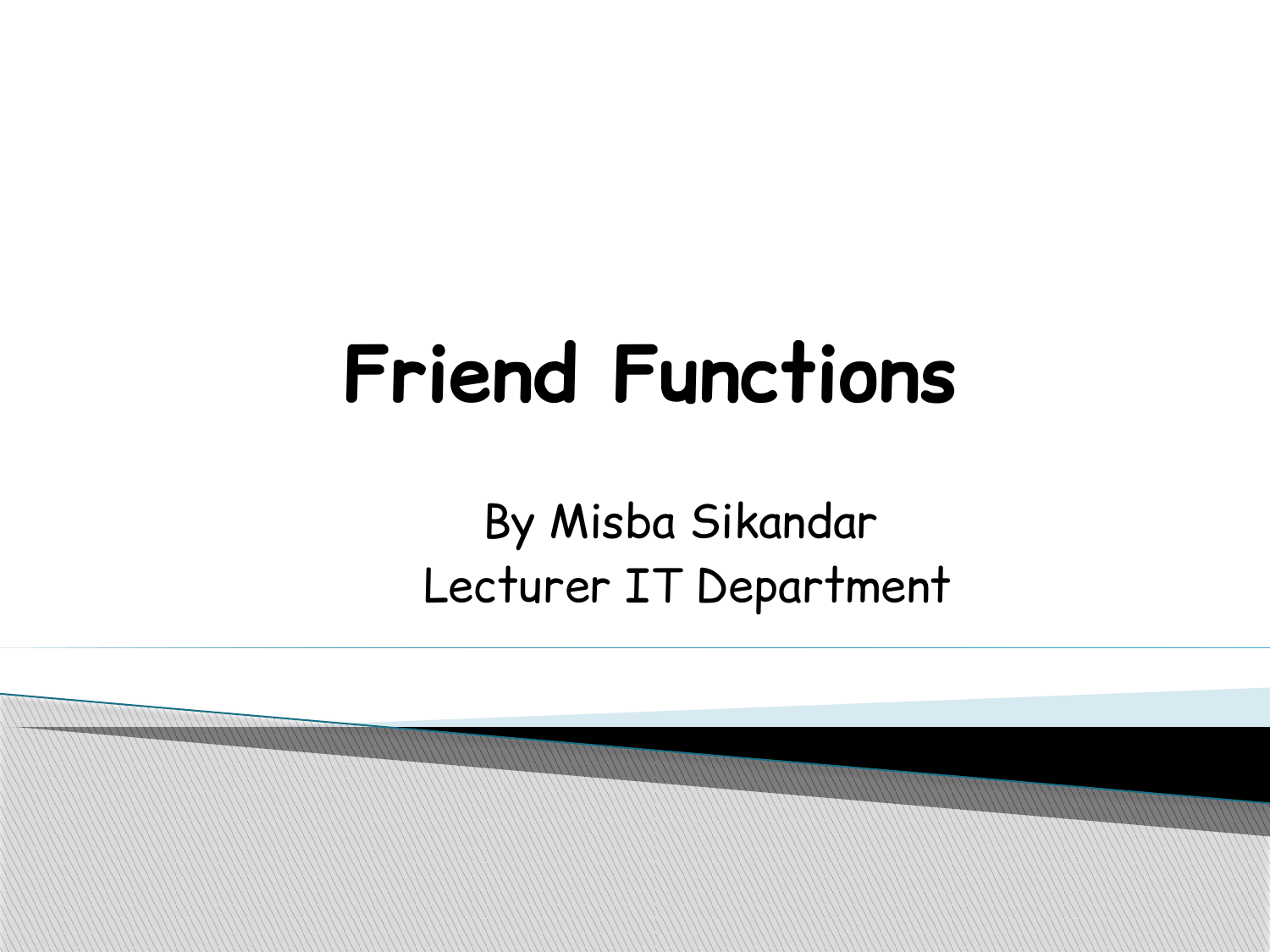

Friend Functions
By Misba Sikandar
Lecturer IT Department